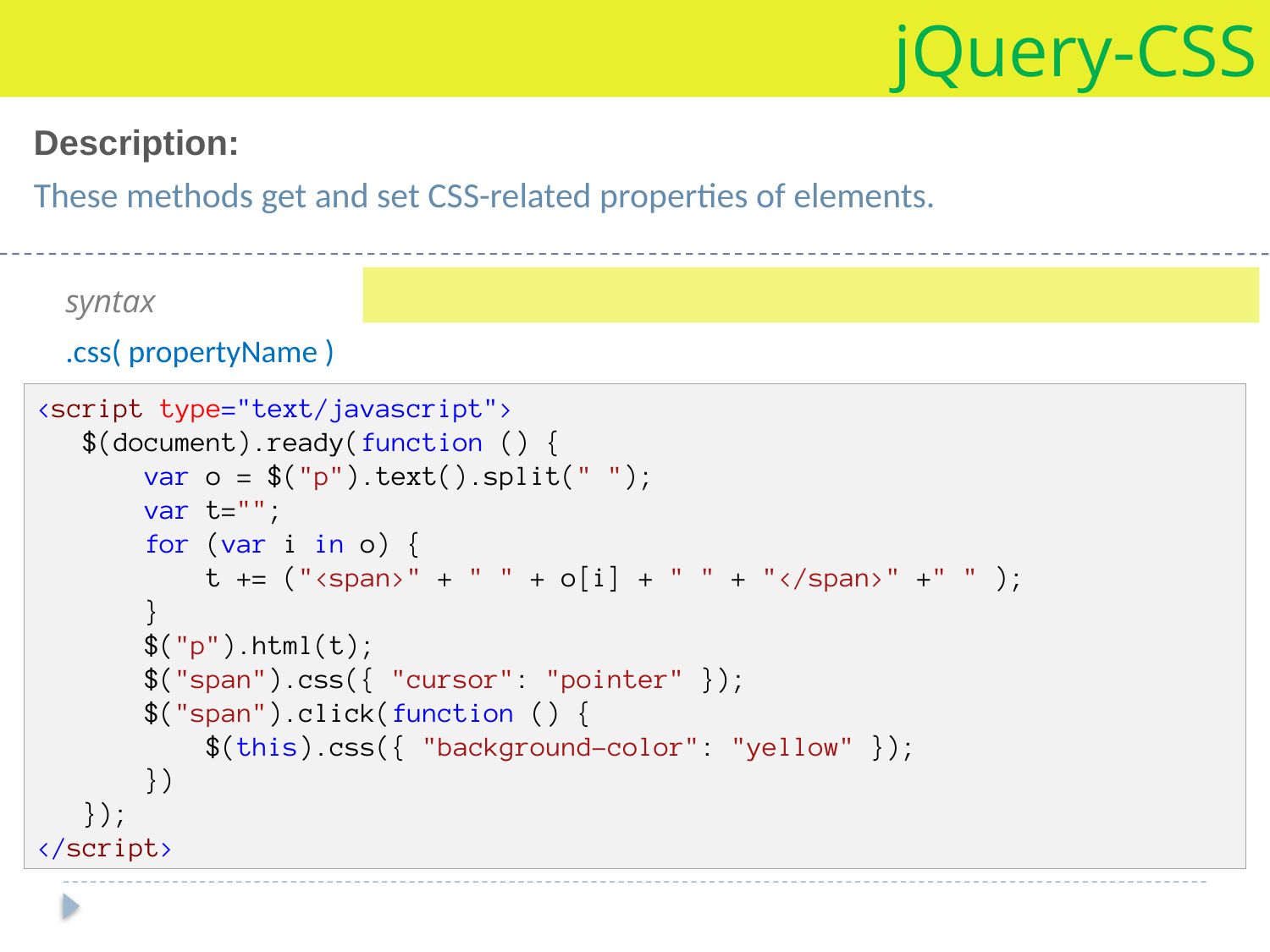

jQuery-CSS
Description:
These methods get and set CSS-related properties of elements.

syntax
.css( propertyName )
<script type="text/javascript">
   $(document).ready(function () {
       var o = $("p").text().split(" ");
       var t="";
       for (var i in o) {
           t += ("<span>" + " " + o[i] + " " + "</span>" +" " );
       }
       $("p").html(t);
       $("span").css({ "cursor": "pointer" });
       $("span").click(function () {
           $(this).css({ "background-color": "yellow" });
       })
   });
</script>